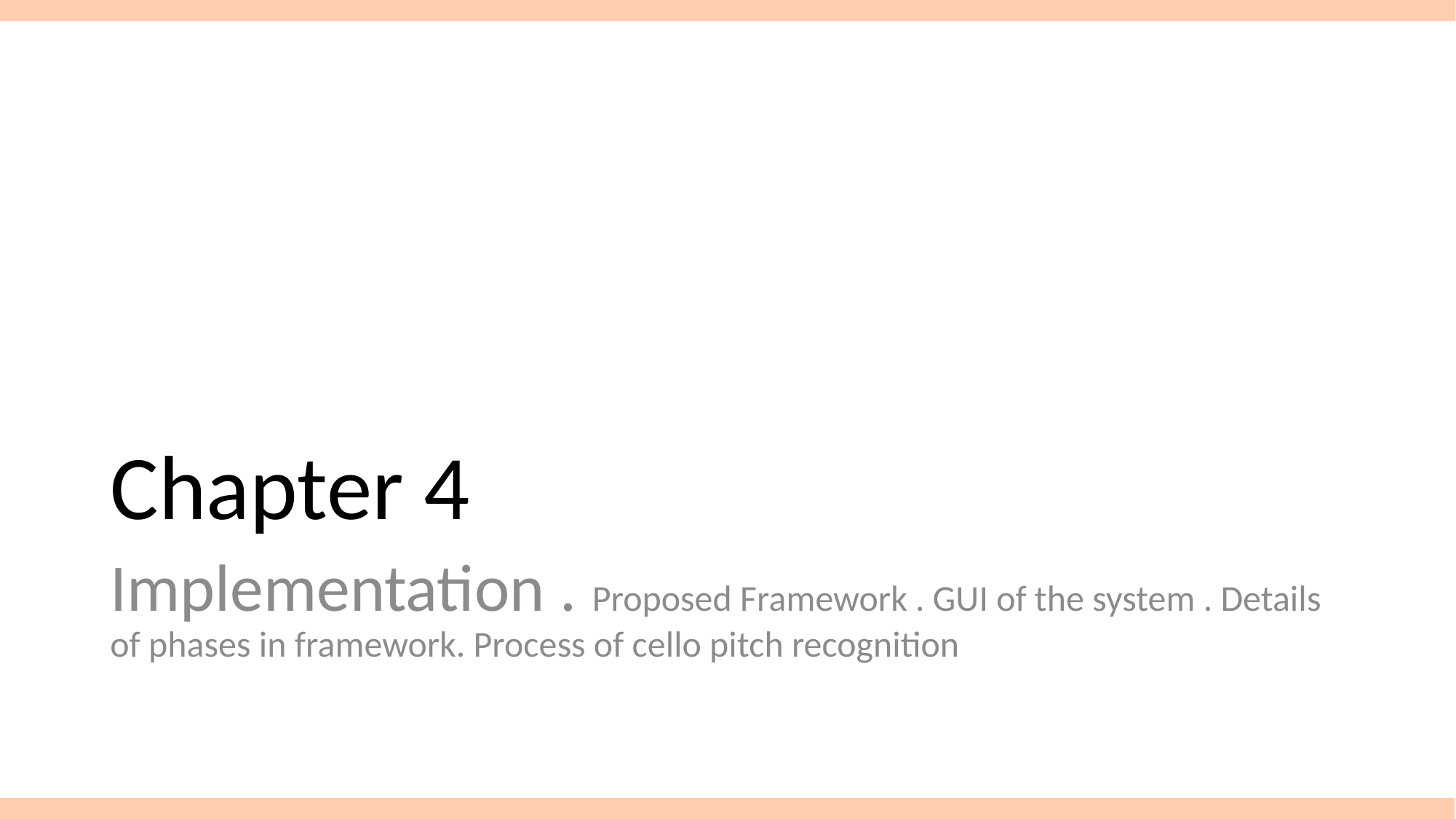

# Chapter 4
Implementation . Proposed Framework . GUI of the system . Details of phases in framework. Process of cello pitch recognition